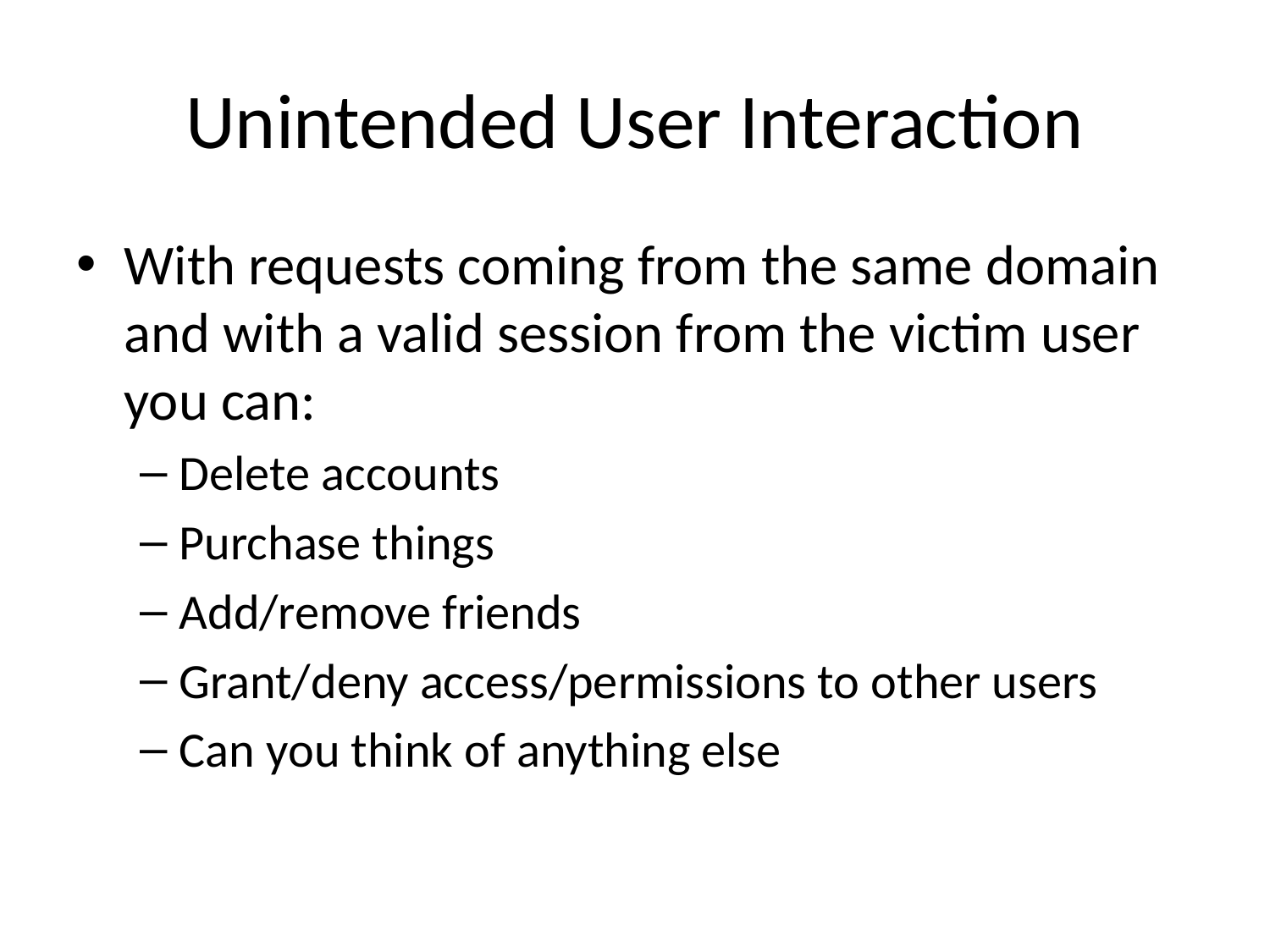

# Unintended User Interaction
With requests coming from the same domain and with a valid session from the victim user you can:
Delete accounts
Purchase things
Add/remove friends
Grant/deny access/permissions to other users
Can you think of anything else